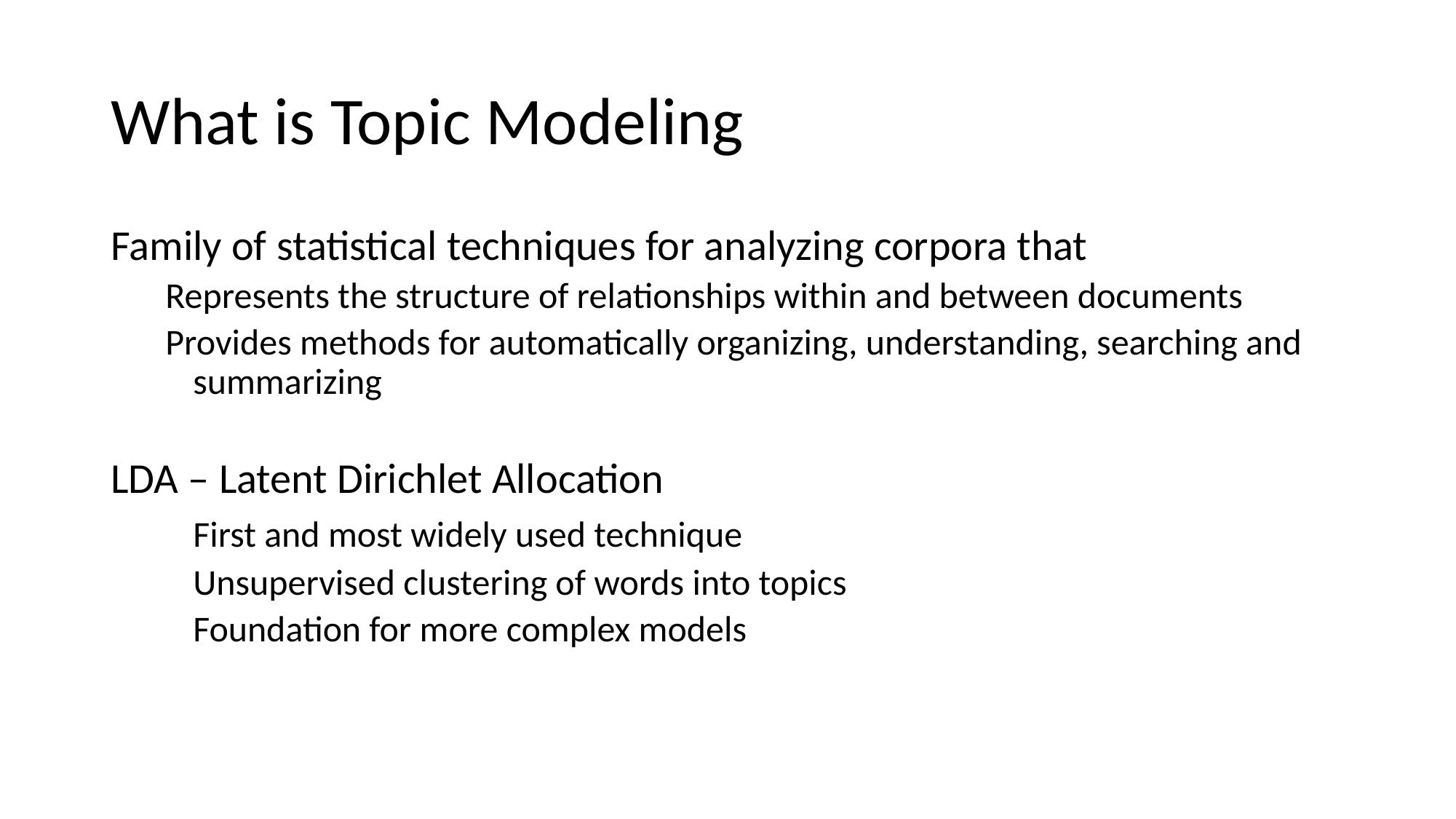

# What is Topic Modeling
Family of statistical techniques for analyzing corpora that
Represents the structure of relationships within and between documents
Provides methods for automatically organizing, understanding, searching and summarizing

LDA – Latent Dirichlet Allocation
	First and most widely used technique
	Unsupervised clustering of words into topics
	Foundation for more complex models